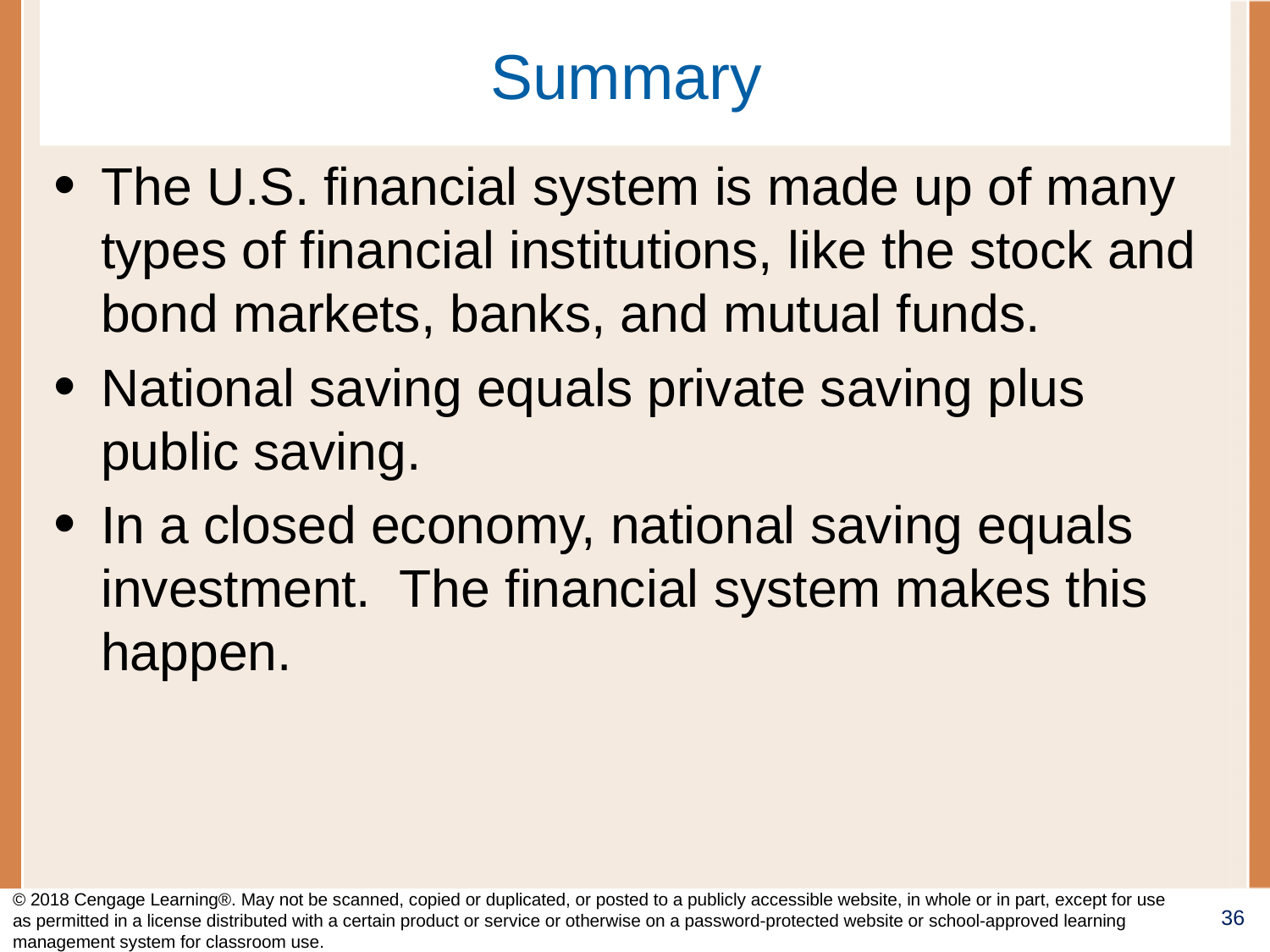

# Summary
The U.S. financial system is made up of many types of financial institutions, like the stock and bond markets, banks, and mutual funds.
National saving equals private saving plus
public saving.
In a closed economy, national saving equals investment.  The financial system makes this happen.
© 2018 Cengage Learning®. May not be scanned, copied or duplicated, or posted to a publicly accessible website, in whole or in part, except for use as permitted in a license distributed with a certain product or service or otherwise on a password-protected website or school-approved learning management system for classroom use.
36